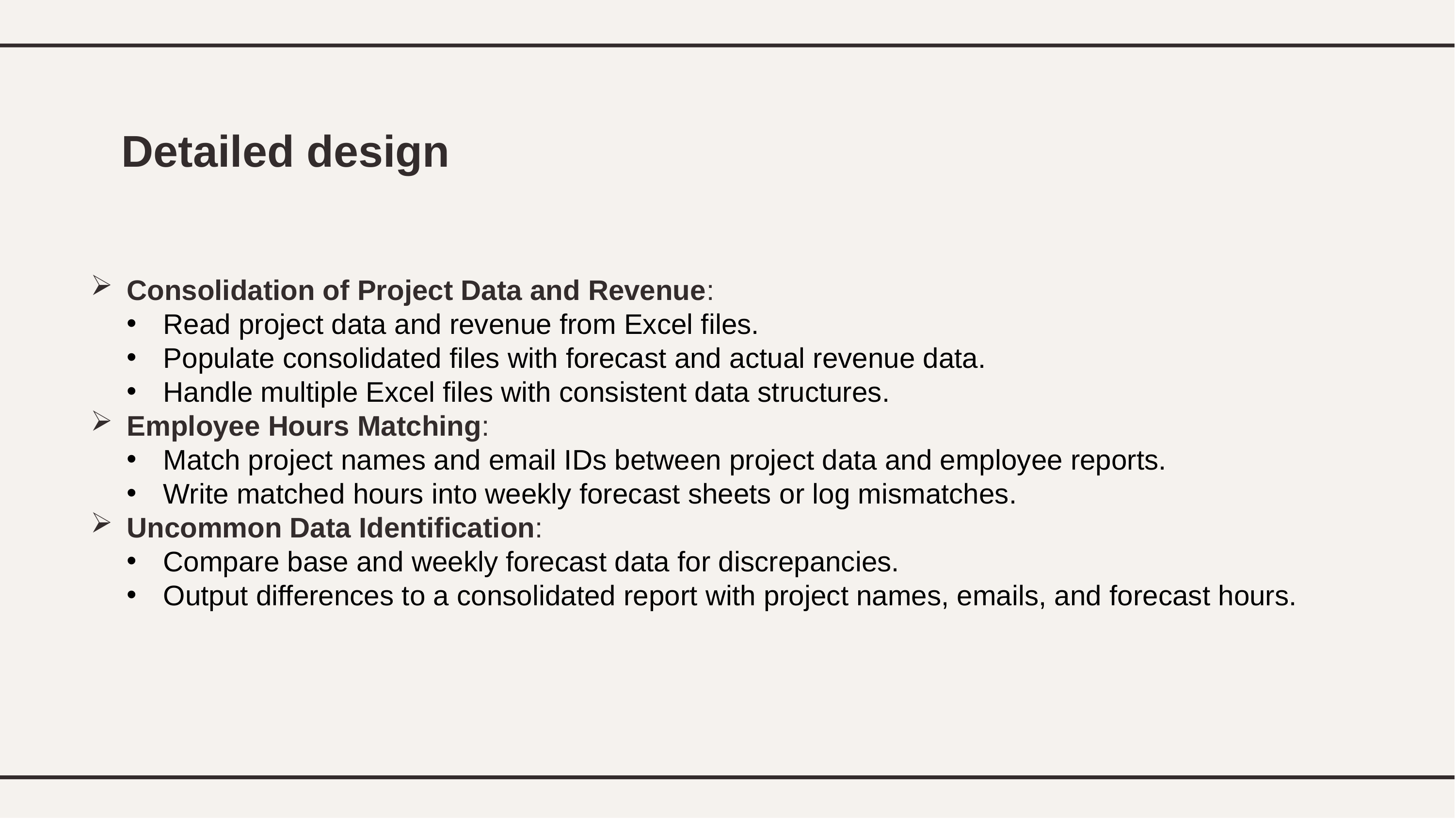

# Detailed design
Consolidation of Project Data and Revenue:
Read project data and revenue from Excel files.
Populate consolidated files with forecast and actual revenue data.
Handle multiple Excel files with consistent data structures.
Employee Hours Matching:
Match project names and email IDs between project data and employee reports.
Write matched hours into weekly forecast sheets or log mismatches.
Uncommon Data Identification:
Compare base and weekly forecast data for discrepancies.
Output differences to a consolidated report with project names, emails, and forecast hours.